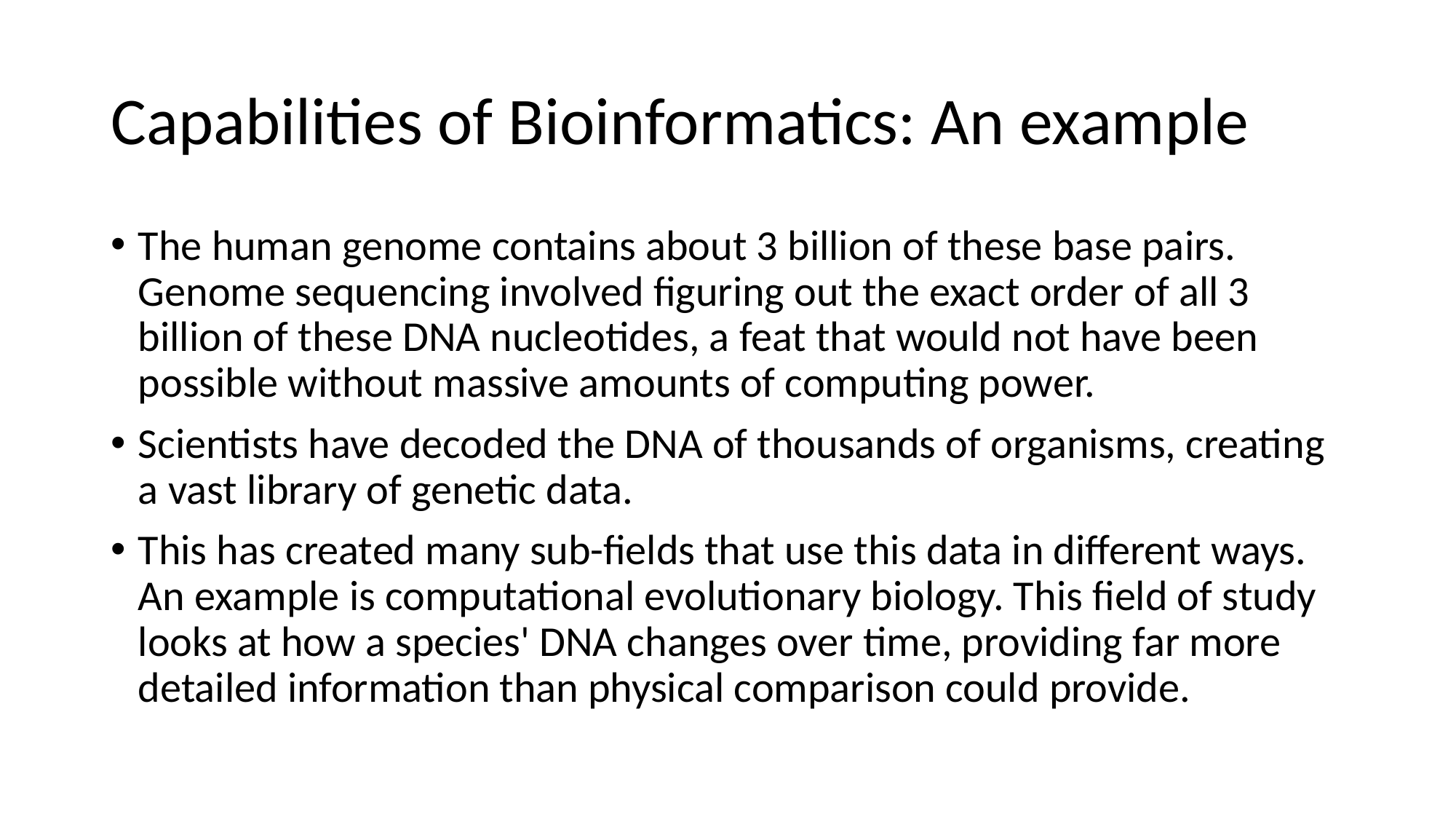

# Capabilities of Bioinformatics: An example
The human genome contains about 3 billion of these base pairs. Genome sequencing involved figuring out the exact order of all 3 billion of these DNA nucleotides, a feat that would not have been possible without massive amounts of computing power.
Scientists have decoded the DNA of thousands of organisms, creating a vast library of genetic data.
This has created many sub-fields that use this data in different ways. An example is computational evolutionary biology. This field of study looks at how a species' DNA changes over time, providing far more detailed information than physical comparison could provide.